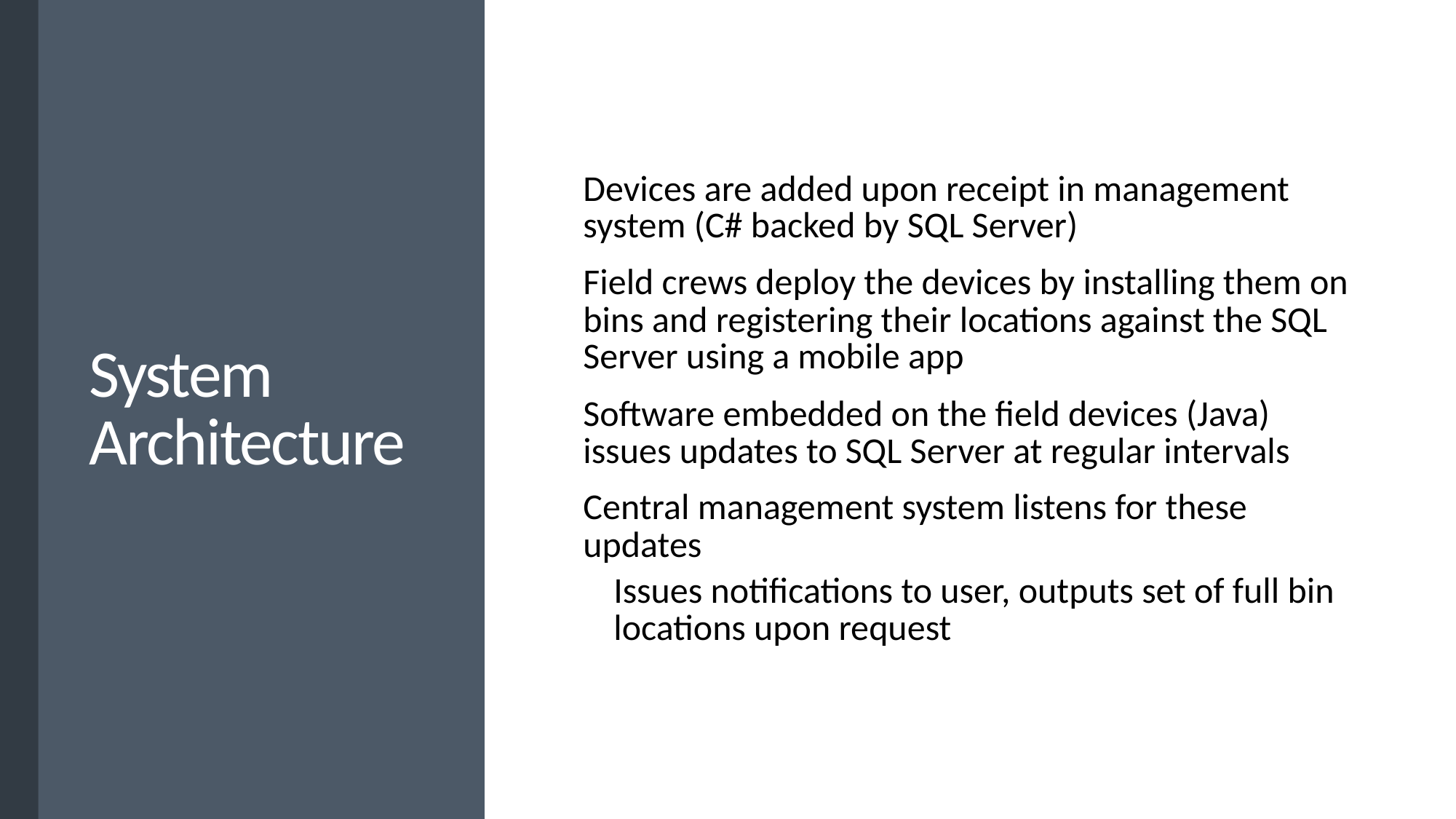

# System Architecture
Devices are added upon receipt in management system (C# backed by SQL Server)
Field crews deploy the devices by installing them on bins and registering their locations against the SQL Server using a mobile app
Software embedded on the field devices (Java) issues updates to SQL Server at regular intervals
Central management system listens for these updates
Issues notifications to user, outputs set of full bin locations upon request